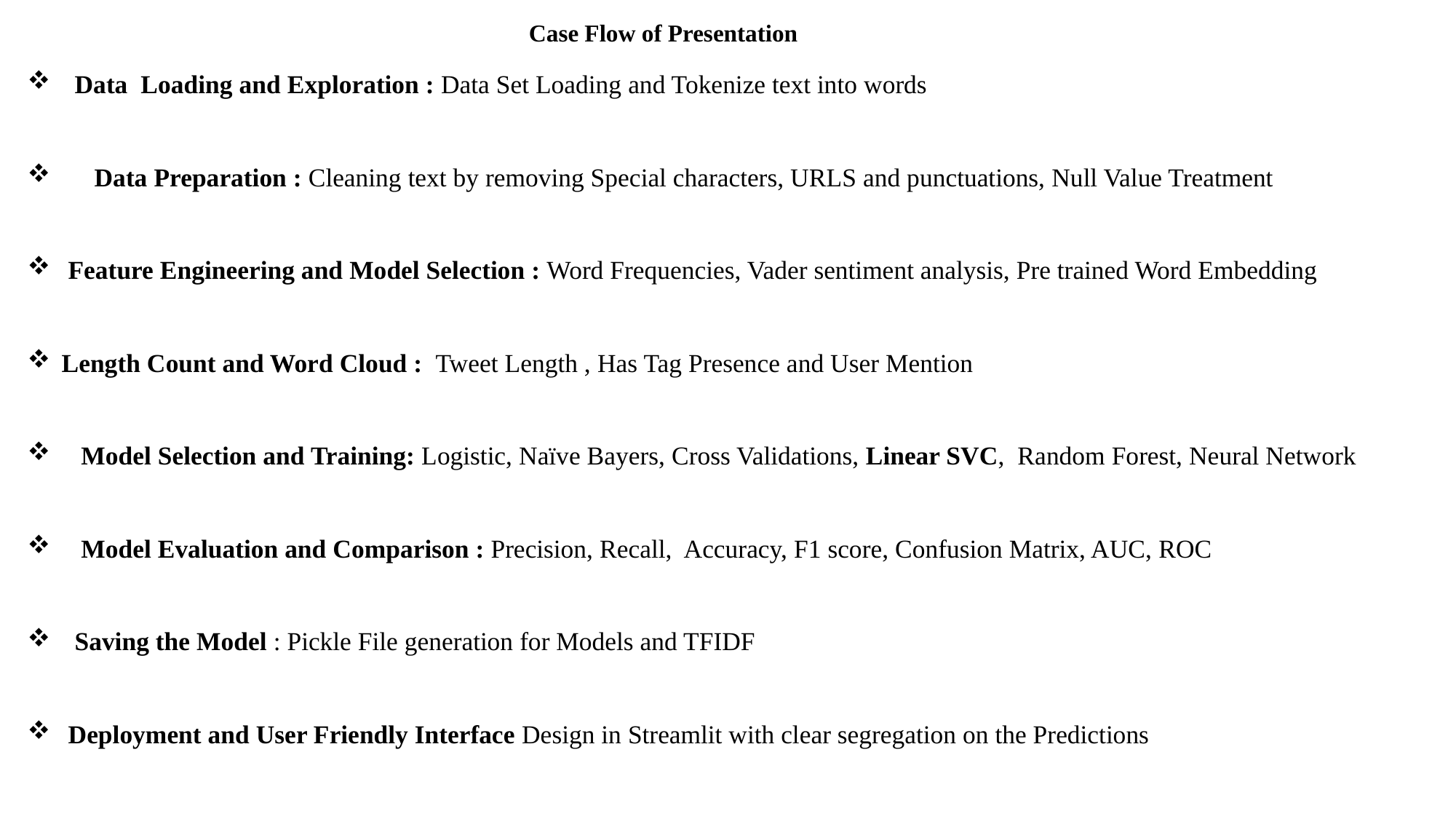

Case Flow of Presentation
  Data  Loading and Exploration : Data Set Loading and Tokenize text into words

     Data Preparation : Cleaning text by removing Special characters, URLS and punctuations, Null Value Treatment

 Feature Engineering and Model Selection : Word Frequencies, Vader sentiment analysis, Pre trained Word Embedding

Length Count and Word Cloud :  Tweet Length , Has Tag Presence and User Mention

   Model Selection and Training: Logistic, Naïve Bayers, Cross Validations, Linear SVC,  Random Forest, Neural Network

   Model Evaluation and Comparison : Precision, Recall,  Accuracy, F1 score, Confusion Matrix, AUC, ROC

  Saving the Model : Pickle File generation for Models and TFIDF

 Deployment and User Friendly Interface Design in Streamlit with clear segregation on the Predictions